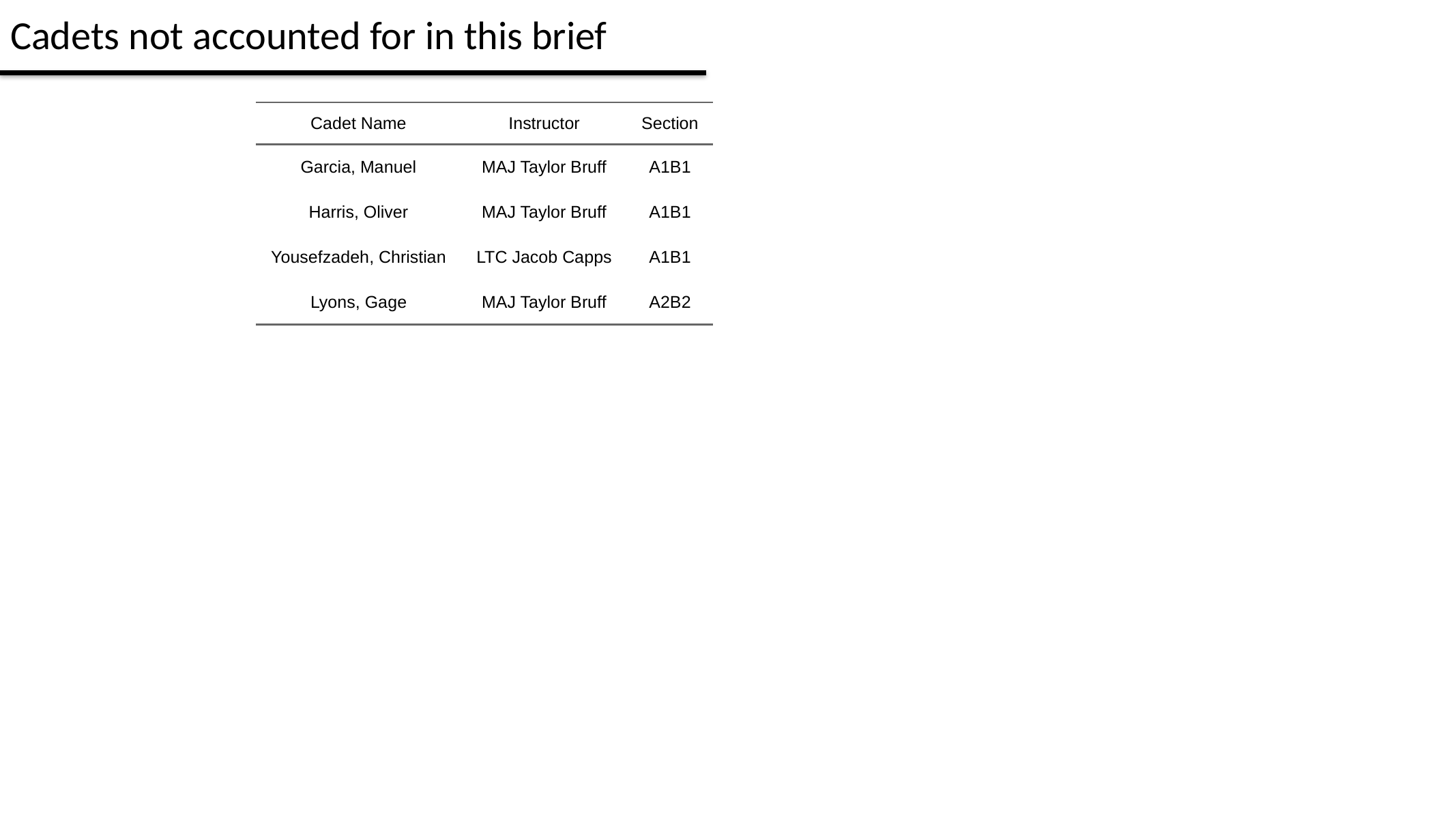

# Cadets not accounted for in this brief
| Cadet Name | Instructor | Section |
| --- | --- | --- |
| Garcia, Manuel | MAJ Taylor Bruff | A1B1 |
| Harris, Oliver | MAJ Taylor Bruff | A1B1 |
| Yousefzadeh, Christian | LTC Jacob Capps | A1B1 |
| Lyons, Gage | MAJ Taylor Bruff | A2B2 |